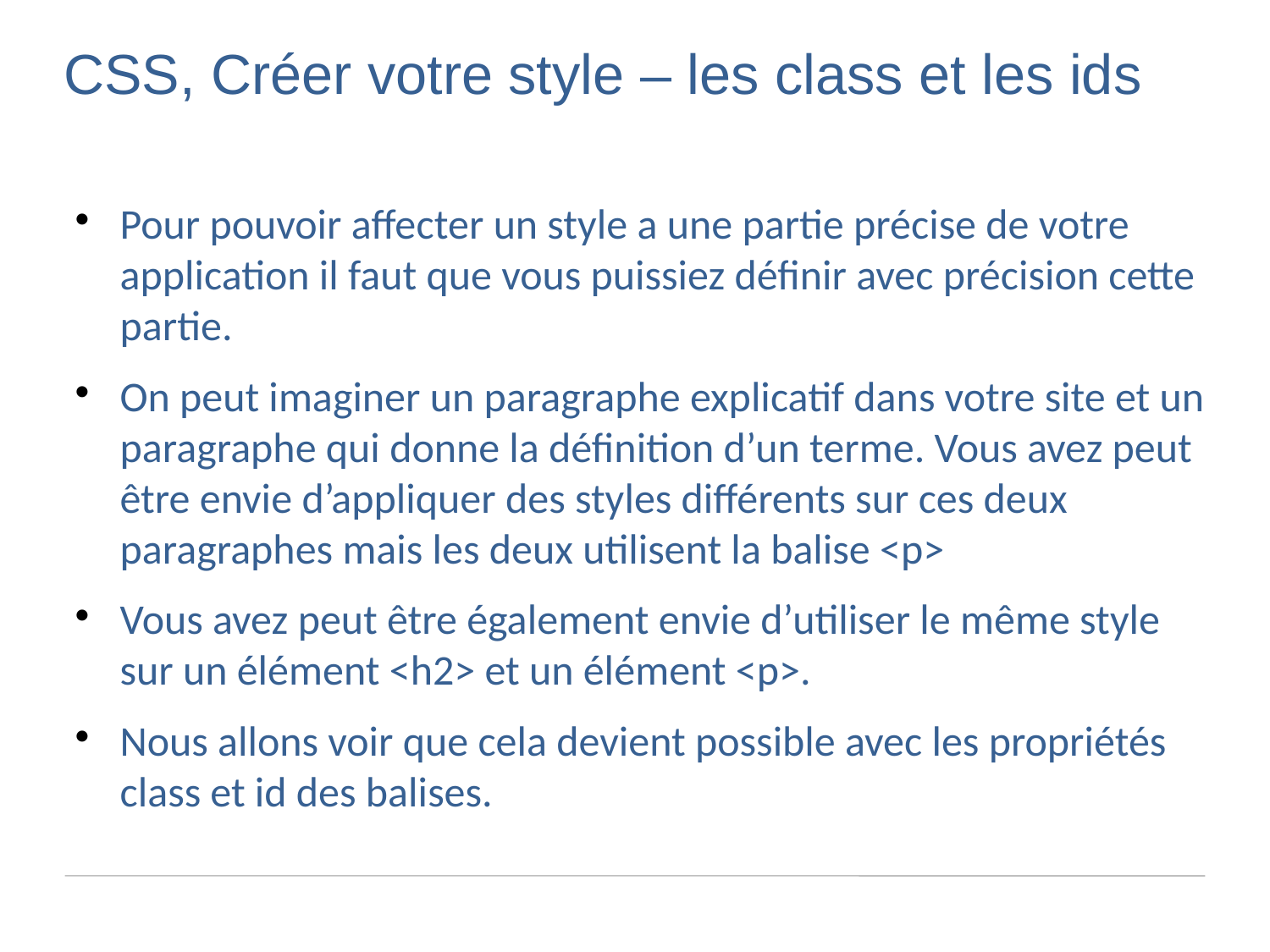

CSS, Créer votre style – les class et les ids
Pour pouvoir affecter un style a une partie précise de votre application il faut que vous puissiez définir avec précision cette partie.
On peut imaginer un paragraphe explicatif dans votre site et un paragraphe qui donne la définition d’un terme. Vous avez peut être envie d’appliquer des styles différents sur ces deux paragraphes mais les deux utilisent la balise <p>
Vous avez peut être également envie d’utiliser le même style sur un élément <h2> et un élément <p>.
Nous allons voir que cela devient possible avec les propriétés class et id des balises.